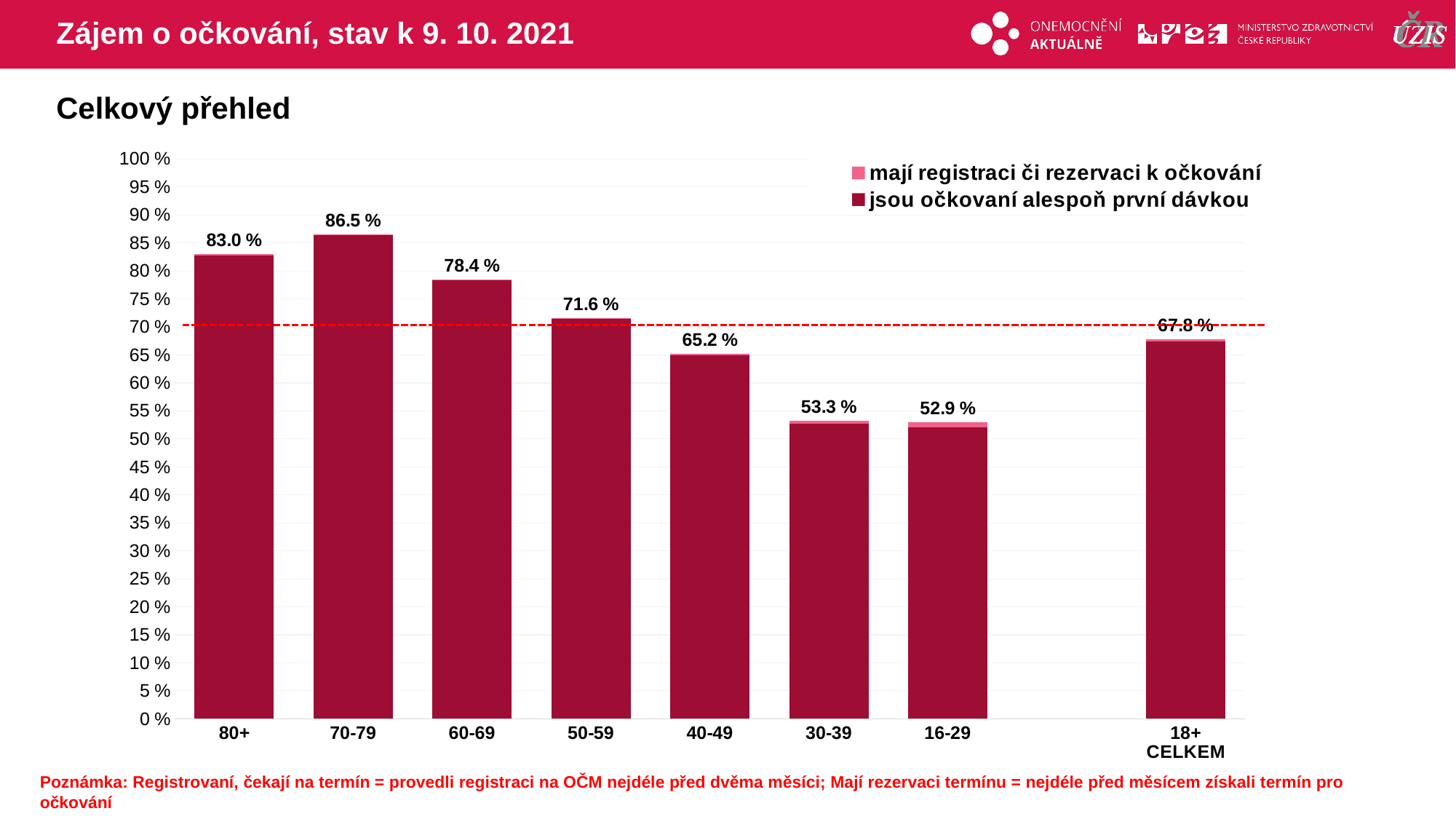

# Zájem o očkování, stav k 9. 10. 2021
Celkový přehled

### Chart

| Category | mají registraci či rezervaci k očkování | jsou očkovaní alespoň první dávkou |
|---|---|---|
| 80+ | 83.0021 | 82.7904971 |
| 70-79 | 86.5208 | 86.4490581 |
| 60-69 | 78.41862 | 78.3273993 |
| 50-59 | 71.59035 | 71.4142103 |
| 40-49 | 65.15352 | 64.8897718 |
| 30-39 | 53.29311 | 52.7827985 |
| 16-29 | 52.9451 | 52.0611835 |
|  | None | None |
| 18+ CELKEM | 67.76304 | 67.4358022 |
Poznámka: Registrovaní, čekají na termín = provedli registraci na OČM nejdéle před dvěma měsíci; Mají rezervaci termínu = nejdéle před měsícem získali termín pro očkování